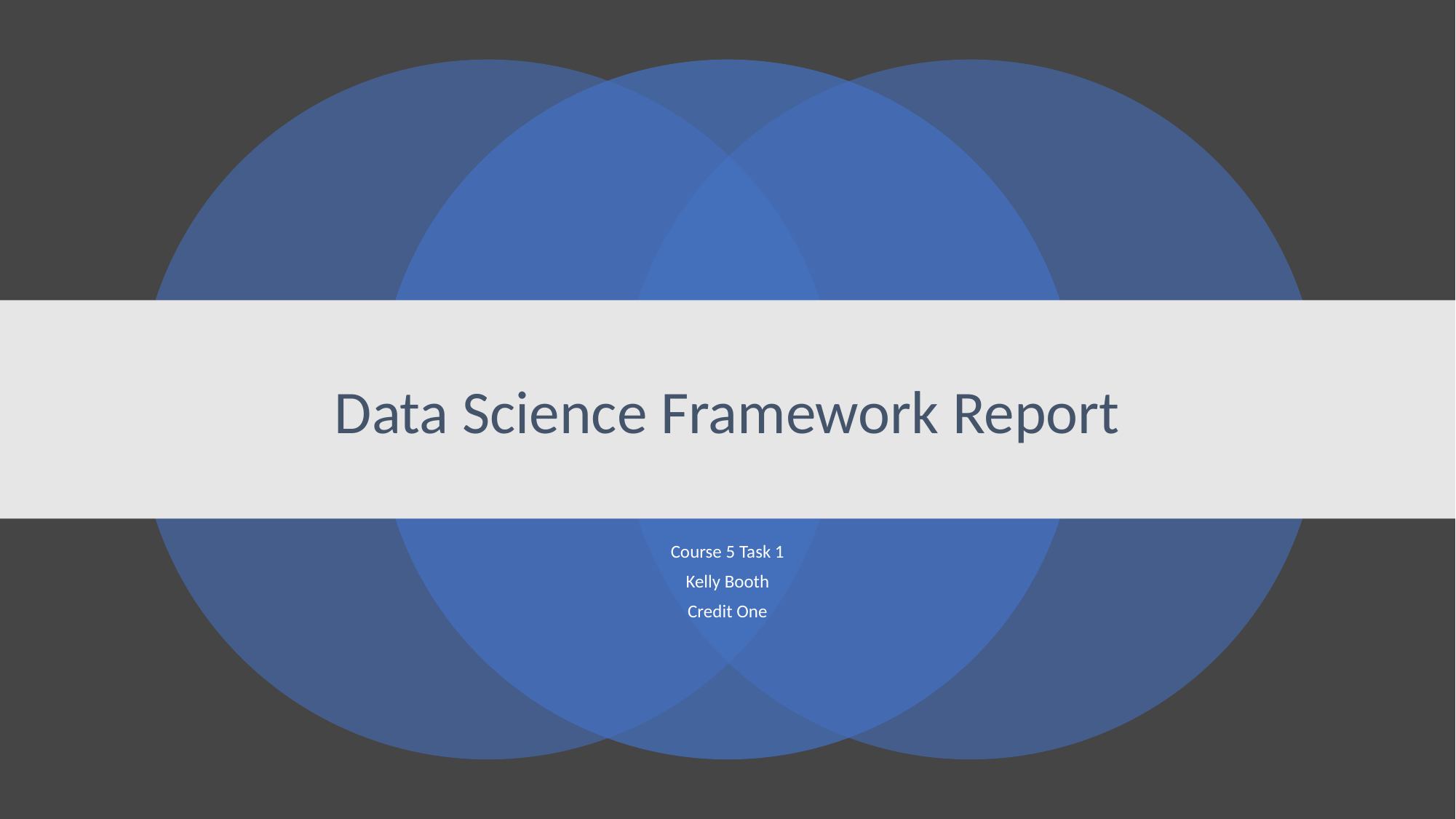

# Data Science Framework Report
Course 5 Task 1
Kelly Booth
Credit One